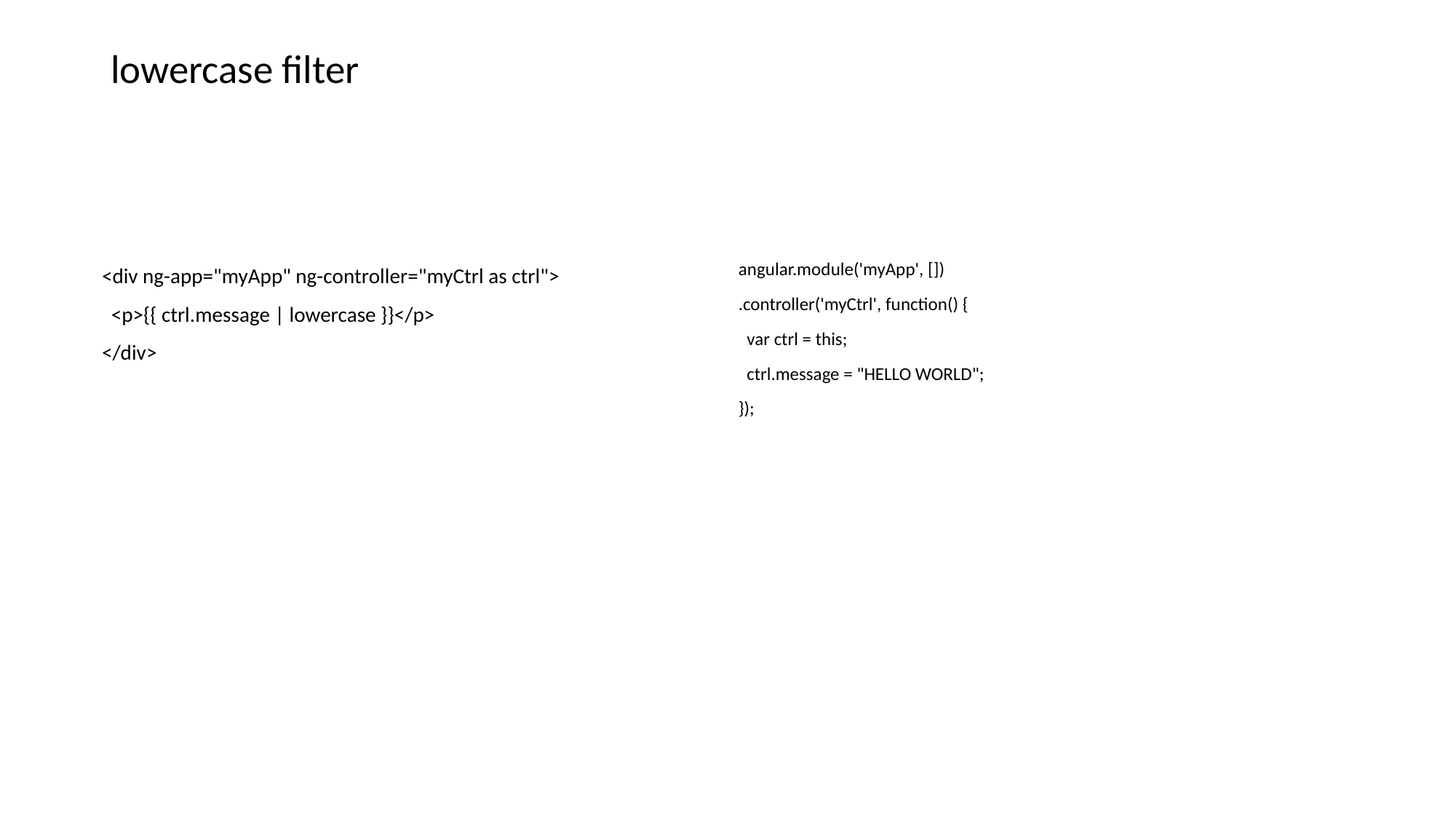

# lowercase filter

angular.module('myApp', [])
.controller('myCtrl', function() {
  var ctrl = this;
  ctrl.message = "HELLO WORLD";
});

<div ng-app="myApp" ng-controller="myCtrl as ctrl">
  <p>{{ ctrl.message | lowercase }}</p>
</div>